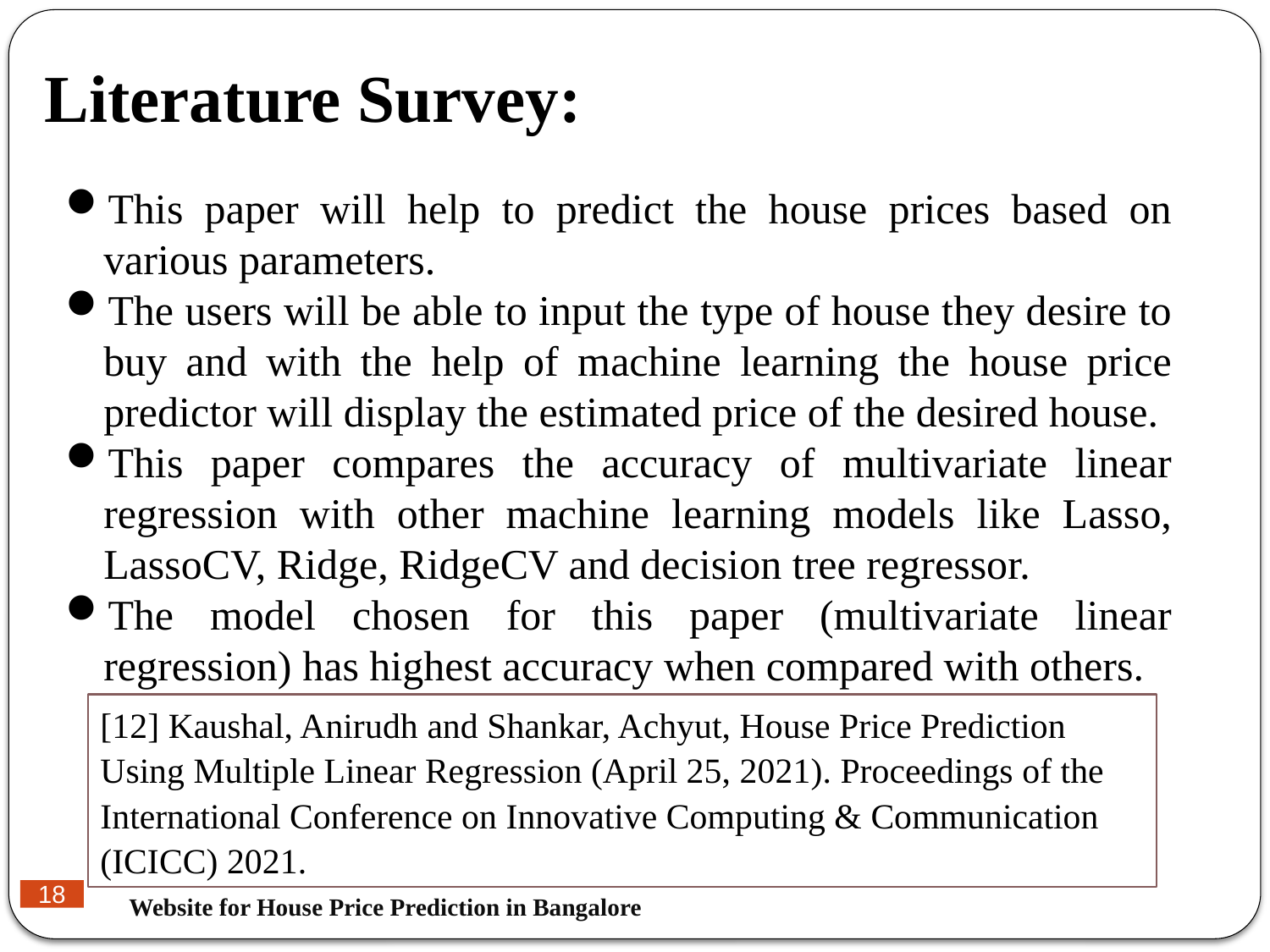

# Literature Survey:
This paper will help to predict the house prices based on various parameters.
The users will be able to input the type of house they desire to buy and with the help of machine learning the house price predictor will display the estimated price of the desired house.
This paper compares the accuracy of multivariate linear regression with other machine learning models like Lasso, LassoCV, Ridge, RidgeCV and decision tree regressor.
The model chosen for this paper (multivariate linear regression) has highest accuracy when compared with others.

[12] Kaushal, Anirudh and Shankar, Achyut, House Price Prediction Using Multiple Linear Regression (April 25, 2021). Proceedings of the International Conference on Innovative Computing & Communication (ICICC) 2021.
Website for House Price Prediction in Bangalore
18